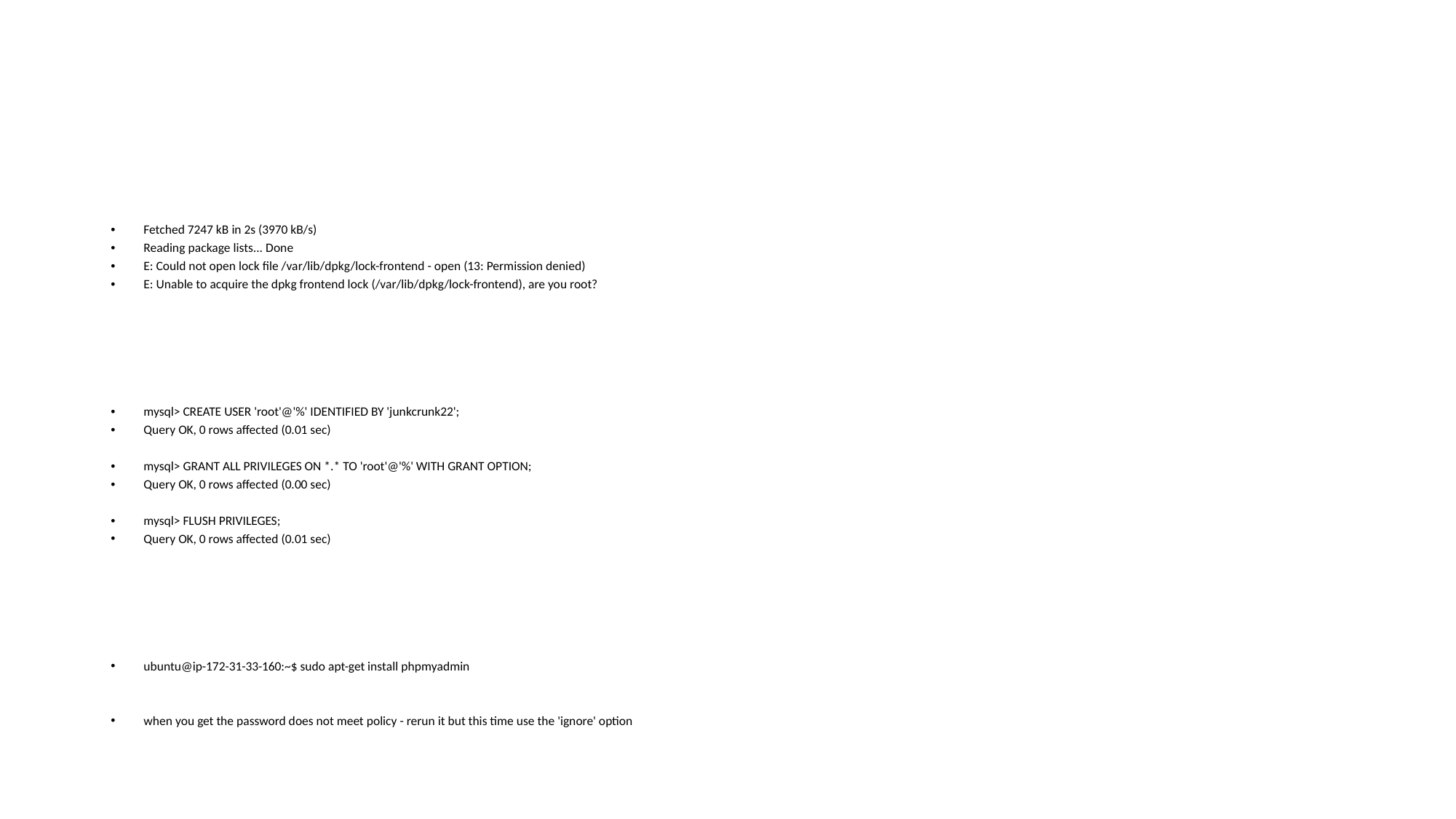

#
Fetched 7247 kB in 2s (3970 kB/s)
Reading package lists... Done
E: Could not open lock file /var/lib/dpkg/lock-frontend - open (13: Permission denied)
E: Unable to acquire the dpkg frontend lock (/var/lib/dpkg/lock-frontend), are you root?

mysql> CREATE USER 'root'@'%' IDENTIFIED BY 'junkcrunk22';
Query OK, 0 rows affected (0.01 sec)

mysql> GRANT ALL PRIVILEGES ON *.* TO 'root'@'%' WITH GRANT OPTION;
Query OK, 0 rows affected (0.00 sec)

mysql> FLUSH PRIVILEGES;
Query OK, 0 rows affected (0.01 sec)

ubuntu@ip-172-31-33-160:~$ sudo apt-get install phpmyadmin

when you get the password does not meet policy - rerun it but this time use the 'ignore' option